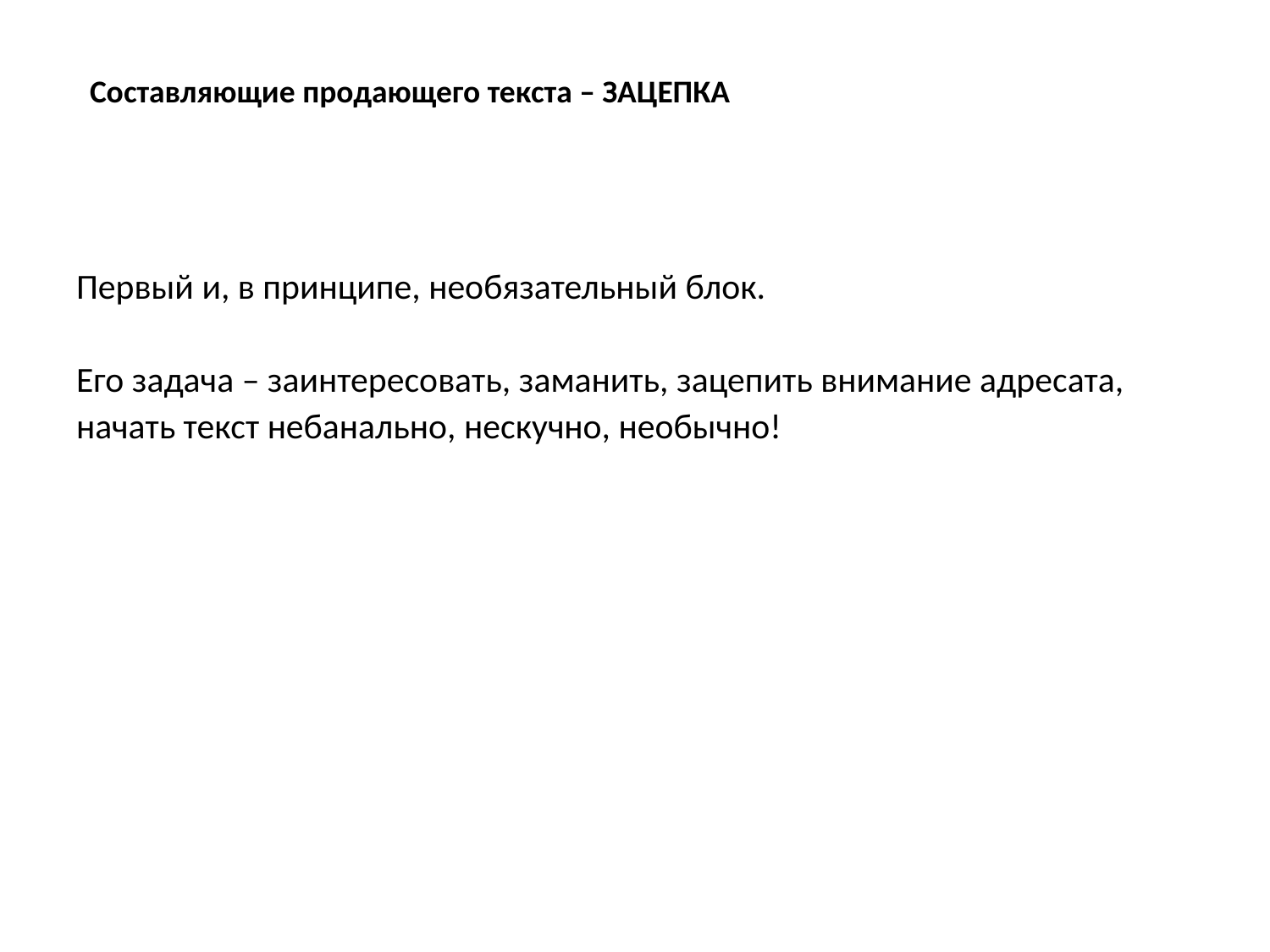

Составляющие продающего текста – ЗАЦЕПКА
# Первый и, в принципе, необязательный блок. Его задача – заинтересовать, заманить, зацепить внимание адресата, начать текст небанально, нескучно, необычно!